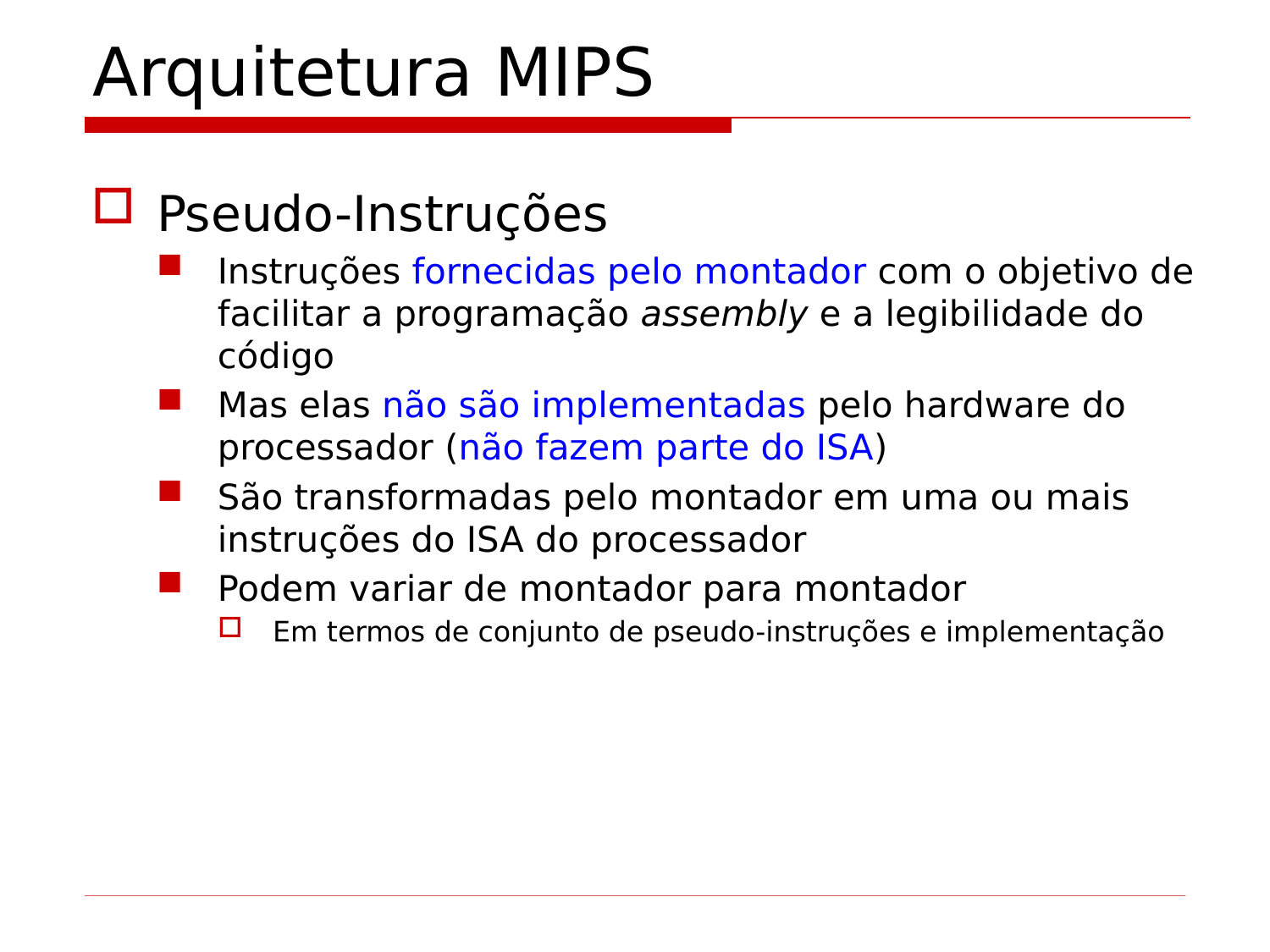

# Arquitetura MIPS
Pseudo-Instruções
Instruções fornecidas pelo montador com o objetivo de facilitar a programação assembly e a legibilidade do código
Mas elas não são implementadas pelo hardware do processador (não fazem parte do ISA)
São transformadas pelo montador em uma ou mais instruções do ISA do processador
Podem variar de montador para montador
Em termos de conjunto de pseudo-instruções e implementação